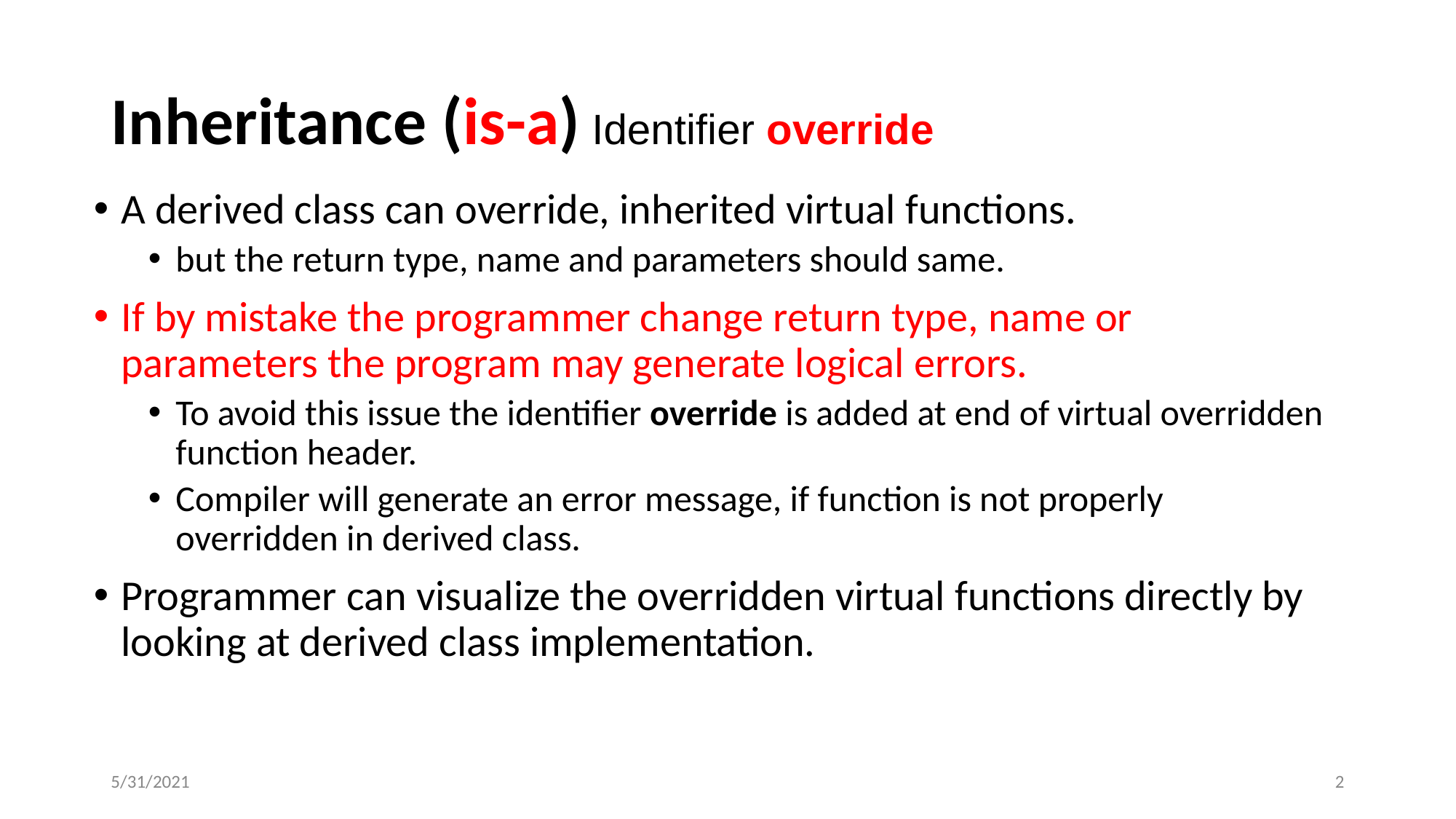

# Inheritance (is-a) Identifier override
A derived class can override, inherited virtual functions.
but the return type, name and parameters should same.
If by mistake the programmer change return type, name or parameters the program may generate logical errors.
To avoid this issue the identifier override is added at end of virtual overridden function header.
Compiler will generate an error message, if function is not properly overridden in derived class.
Programmer can visualize the overridden virtual functions directly by looking at derived class implementation.
5/31/2021
2